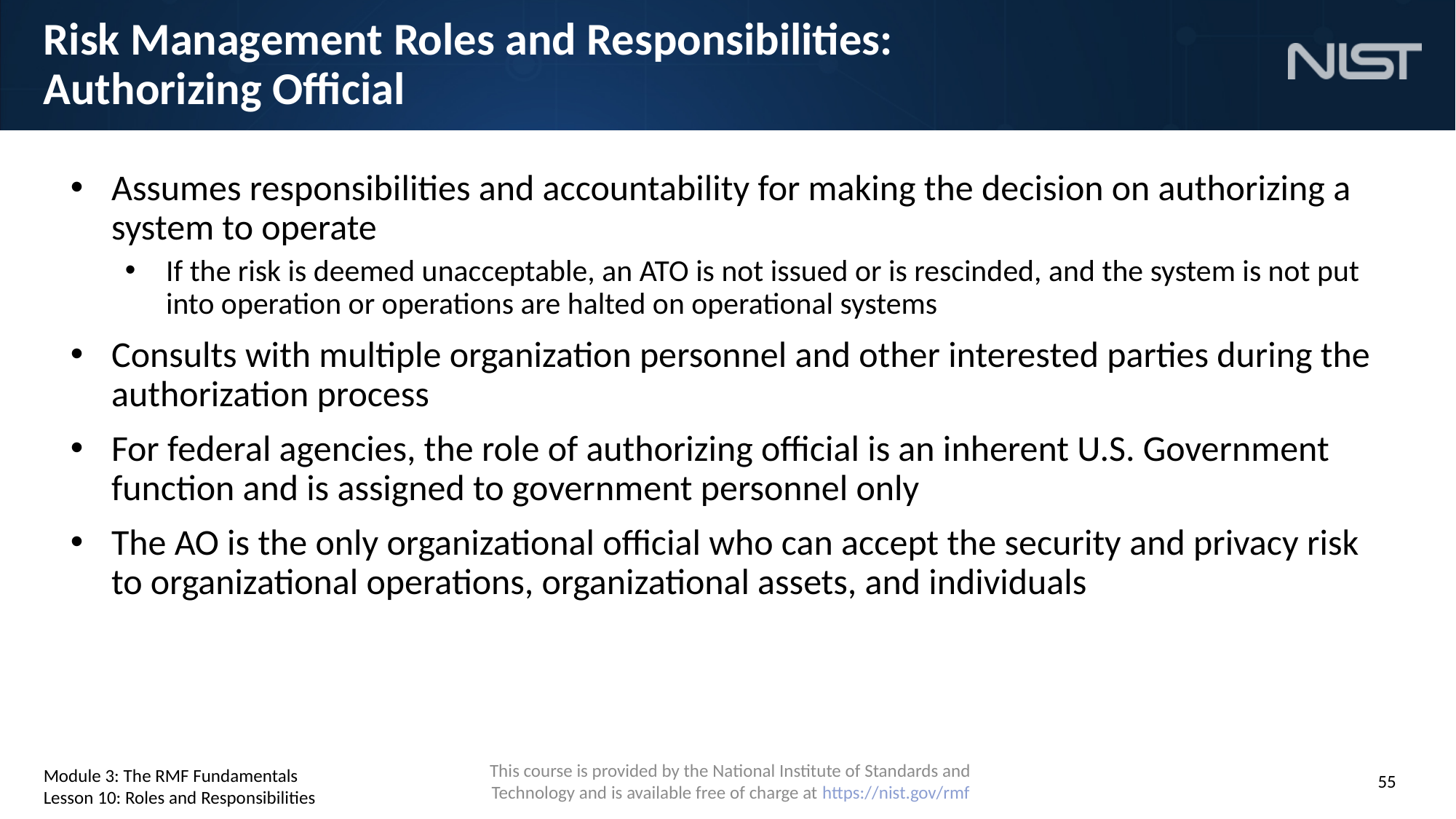

# Risk Management Roles and Responsibilities: Authorizing Official
Assumes responsibilities and accountability for making the decision on authorizing a system to operate
If the risk is deemed unacceptable, an ATO is not issued or is rescinded, and the system is not put into operation or operations are halted on operational systems
Consults with multiple organization personnel and other interested parties during the authorization process
For federal agencies, the role of authorizing official is an inherent U.S. Government function and is assigned to government personnel only
The AO is the only organizational official who can accept the security and privacy risk to organizational operations, organizational assets, and individuals
Module 3: The RMF Fundamentals
Lesson 10: Roles and Responsibilities
55